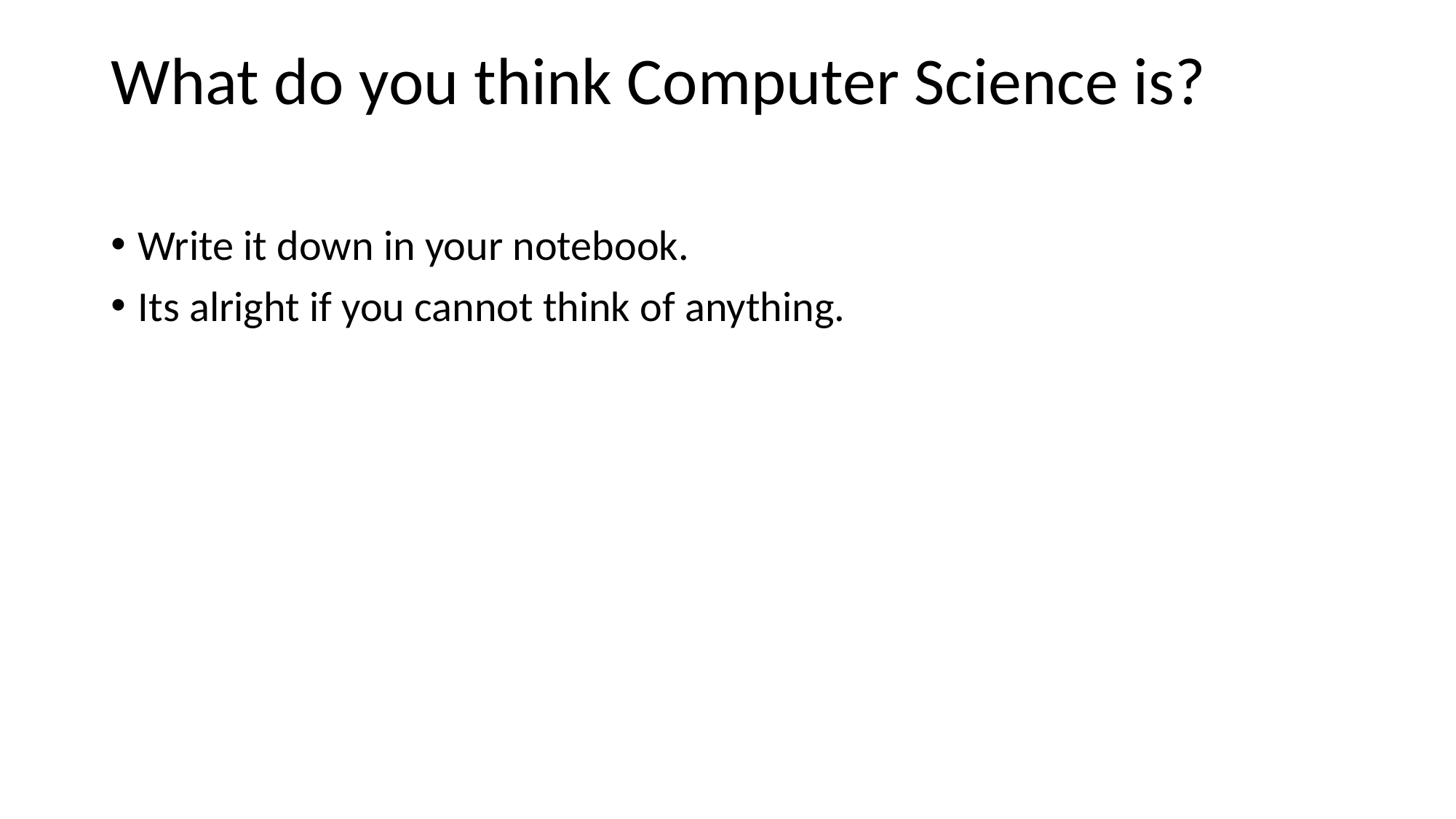

# What do you think Computer Science is?
Write it down in your notebook.
Its alright if you cannot think of anything.